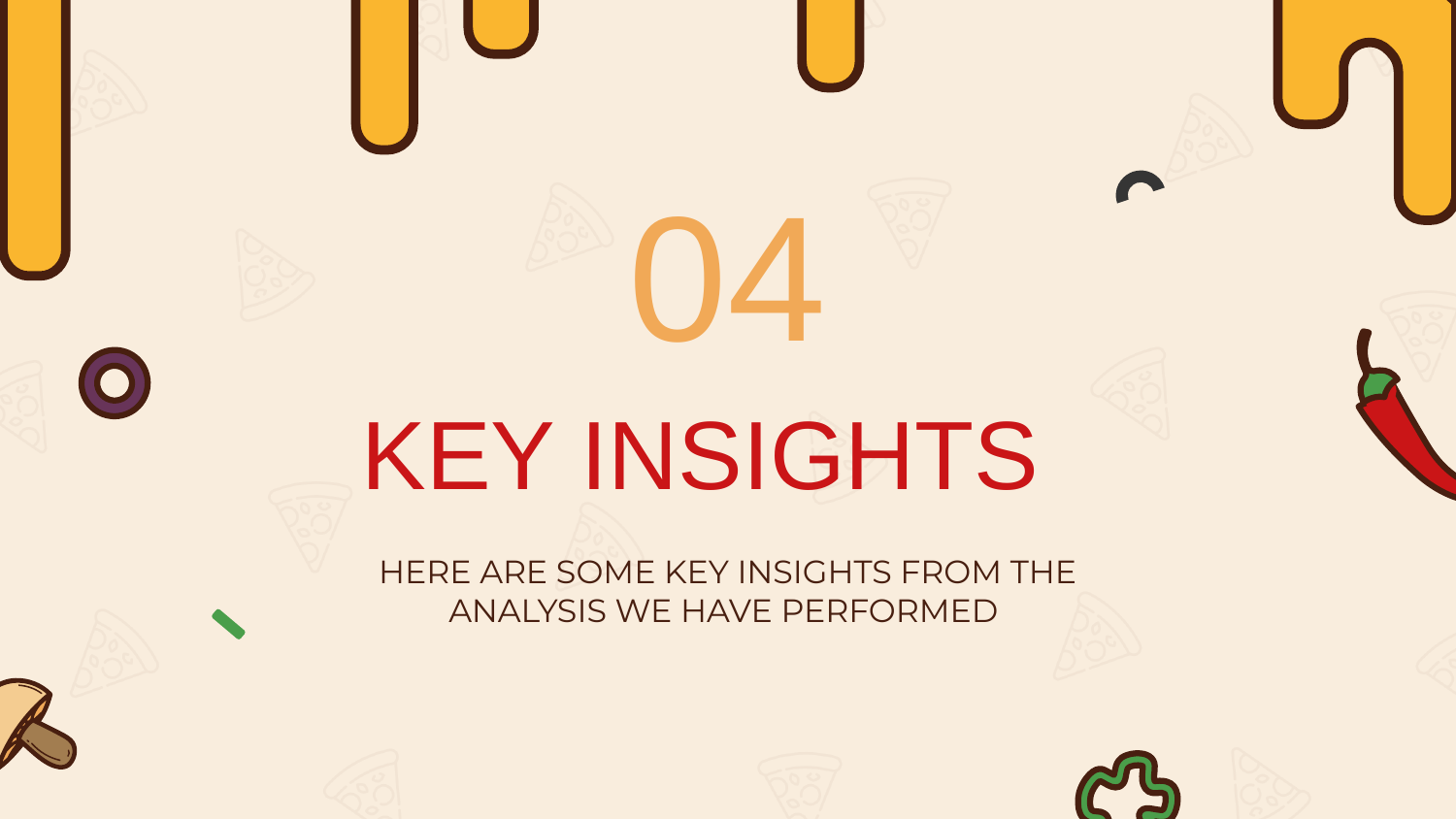

04
# KEY INSIGHTS
HERE ARE SOME KEY INSIGHTS FROM THE ANALYSIS WE HAVE PERFORMED